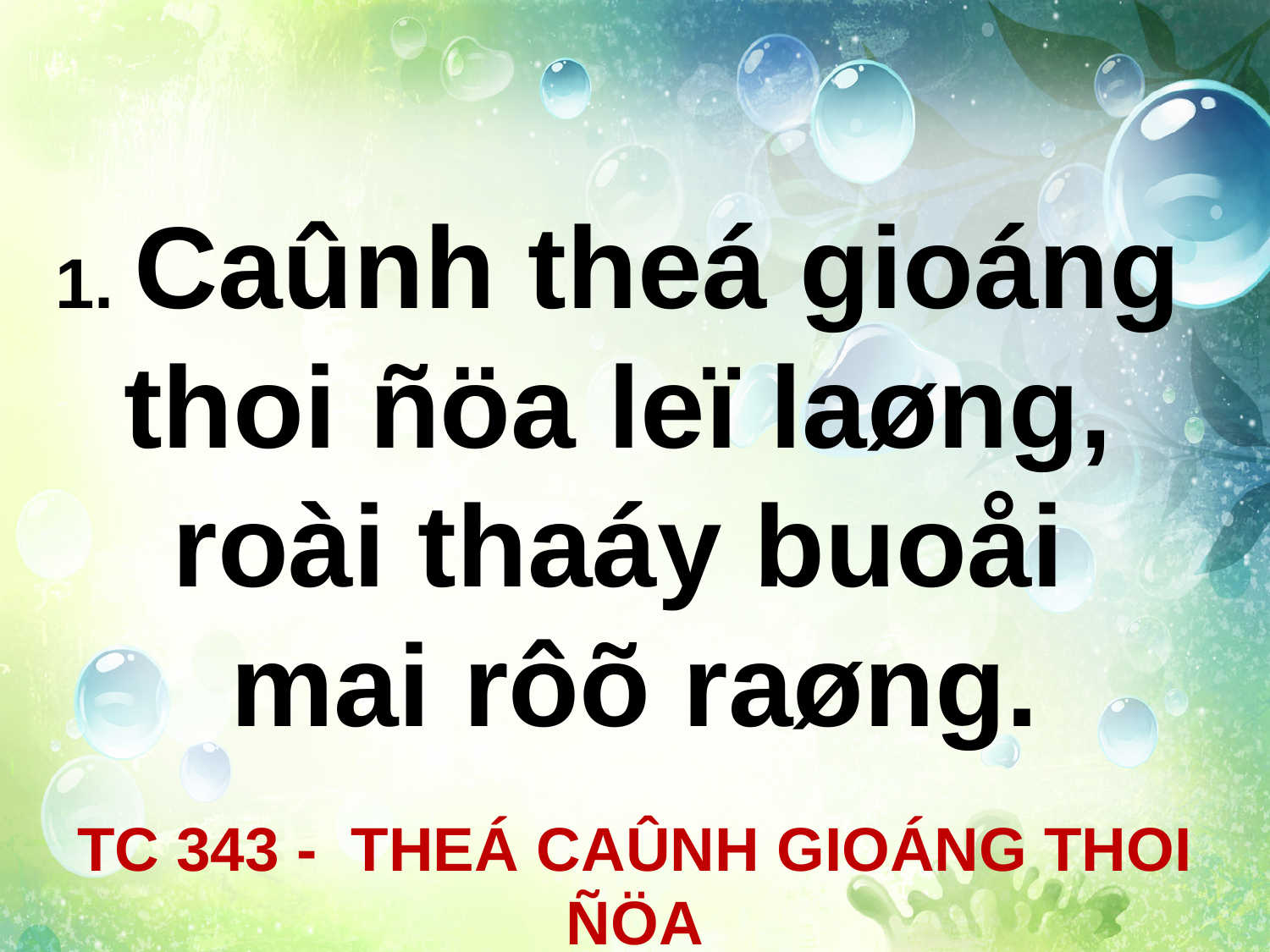

1. Caûnh theá gioáng
thoi ñöa leï laøng,
roài thaáy buoåi
mai rôõ raøng.
TC 343 -  THEÁ CAÛNH GIOÁNG THOI ÑÖA